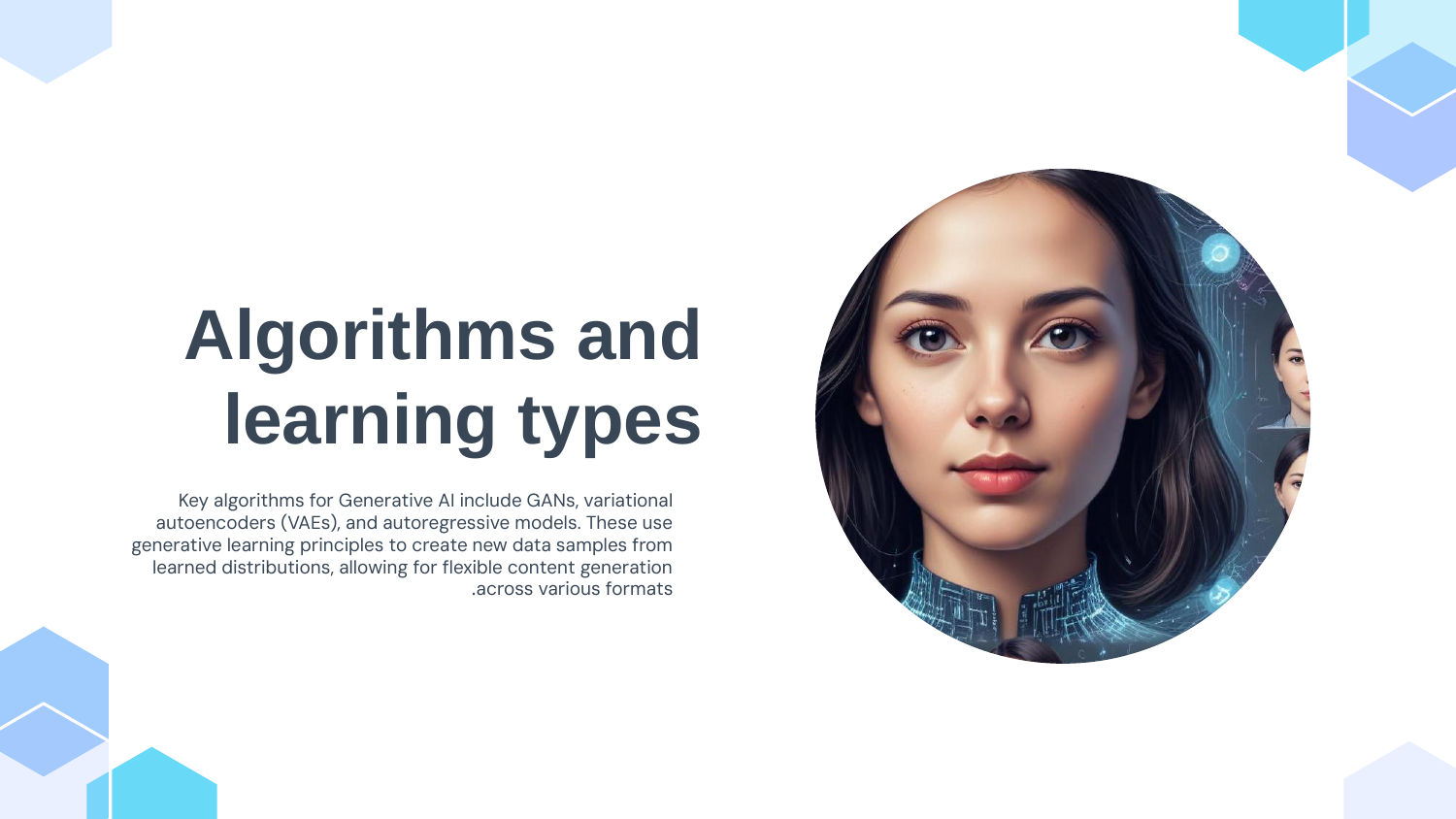

# Algorithms and learning types
Key algorithms for Generative AI include GANs, variational autoencoders (VAEs), and autoregressive models. These use generative learning principles to create new data samples from learned distributions, allowing for flexible content generation across various formats.